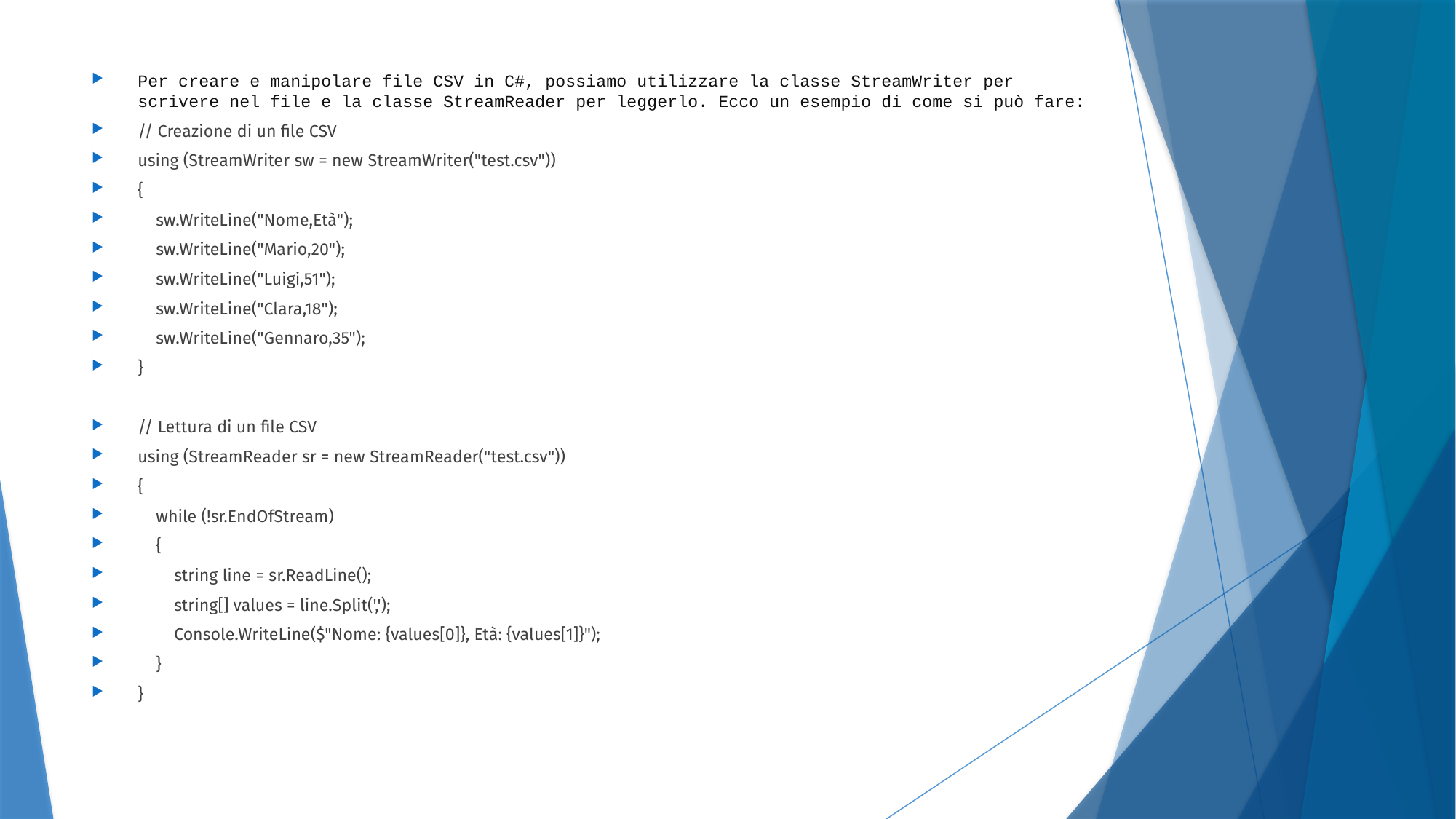

Per creare e manipolare file CSV in C#, possiamo utilizzare la classe StreamWriter per scrivere nel file e la classe StreamReader per leggerlo. Ecco un esempio di come si può fare:
// Creazione di un file CSV
using (StreamWriter sw = new StreamWriter("test.csv"))
{
    sw.WriteLine("Nome,Età");
    sw.WriteLine("Mario,20");
    sw.WriteLine("Luigi,51");
    sw.WriteLine("Clara,18");
    sw.WriteLine("Gennaro,35");
}

// Lettura di un file CSV
using (StreamReader sr = new StreamReader("test.csv"))
{
    while (!sr.EndOfStream)
    {
        string line = sr.ReadLine();
        string[] values = line.Split(',');
        Console.WriteLine($"Nome: {values[0]}, Età: {values[1]}");
    }
}